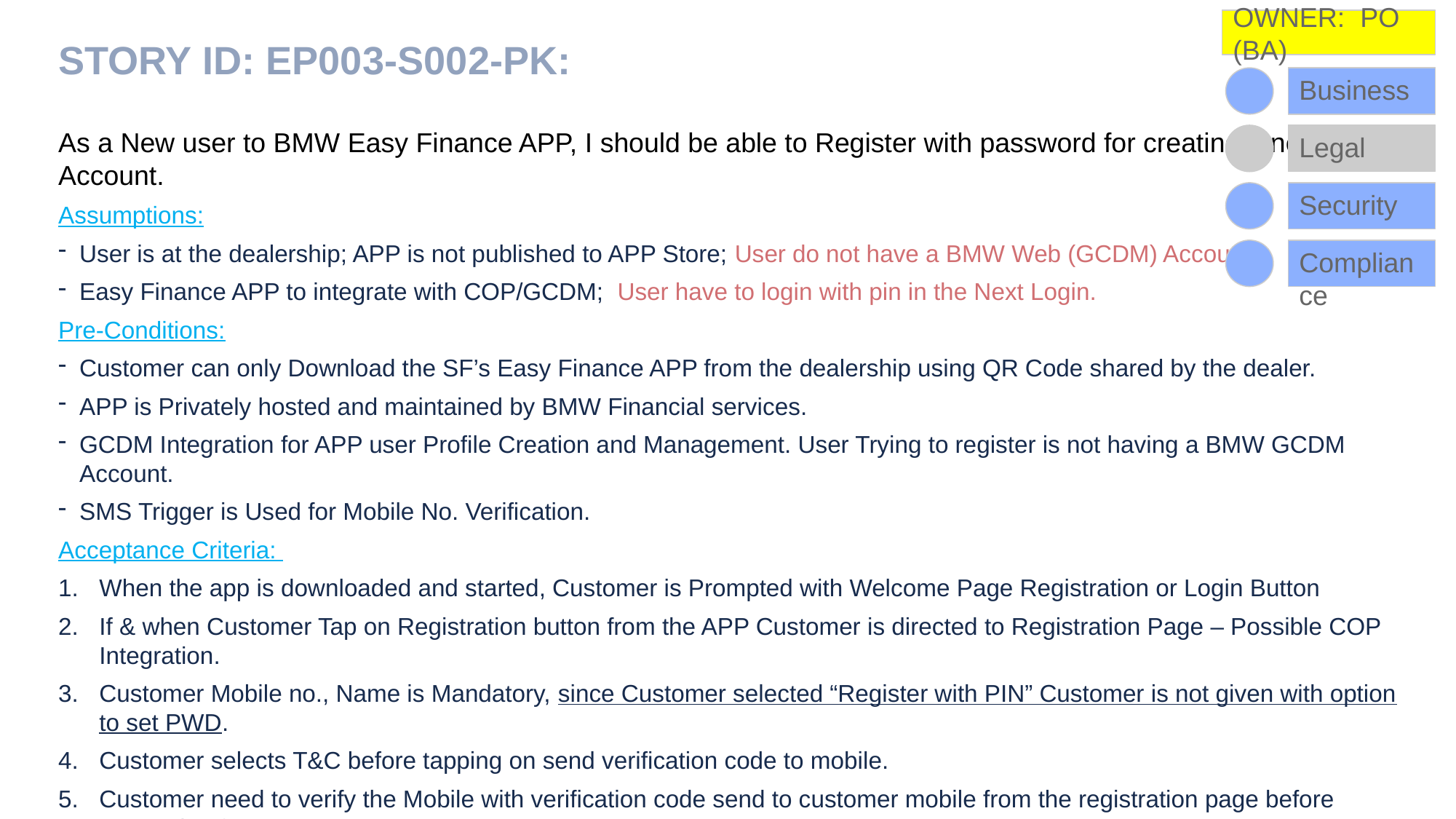

OWNER:  PO (BA)
# Story ID: EP003-S002-PK:
Business

Legal
As a New user to BMW Easy Finance APP, I should be able to Register with password for creating a new Account.
Assumptions:
User is at the dealership; APP is not published to APP Store; User do not have a BMW Web (GCDM) Account;
Easy Finance APP to integrate with COP/GCDM;  User have to login with pin in the Next Login.
Pre-Conditions:
Customer can only Download the SF’s Easy Finance APP from the dealership using QR Code shared by the dealer.
APP is Privately hosted and maintained by BMW Financial services.
GCDM Integration for APP user Profile Creation and Management. User Trying to register is not having a BMW GCDM Account.
SMS Trigger is Used for Mobile No. Verification.
Acceptance Criteria:
When the app is downloaded and started, Customer is Prompted with Welcome Page Registration or Login Button
If & when Customer Tap on Registration button from the APP Customer is directed to Registration Page – Possible COP Integration.
Customer Mobile no., Name is Mandatory, since Customer selected “Register with PIN” Customer is not given with option to set PWD.
Customer selects T&C before tapping on send verification code to mobile.
Customer need to verify the Mobile with verification code send to customer mobile from the registration page before requesting for Reg.
Customer Data is Synced with BMW’s Global Customer Database Management (GCDM).
Customer is logged in and Lands on APP Home/Main page after successful Registration.

Security

Compliance